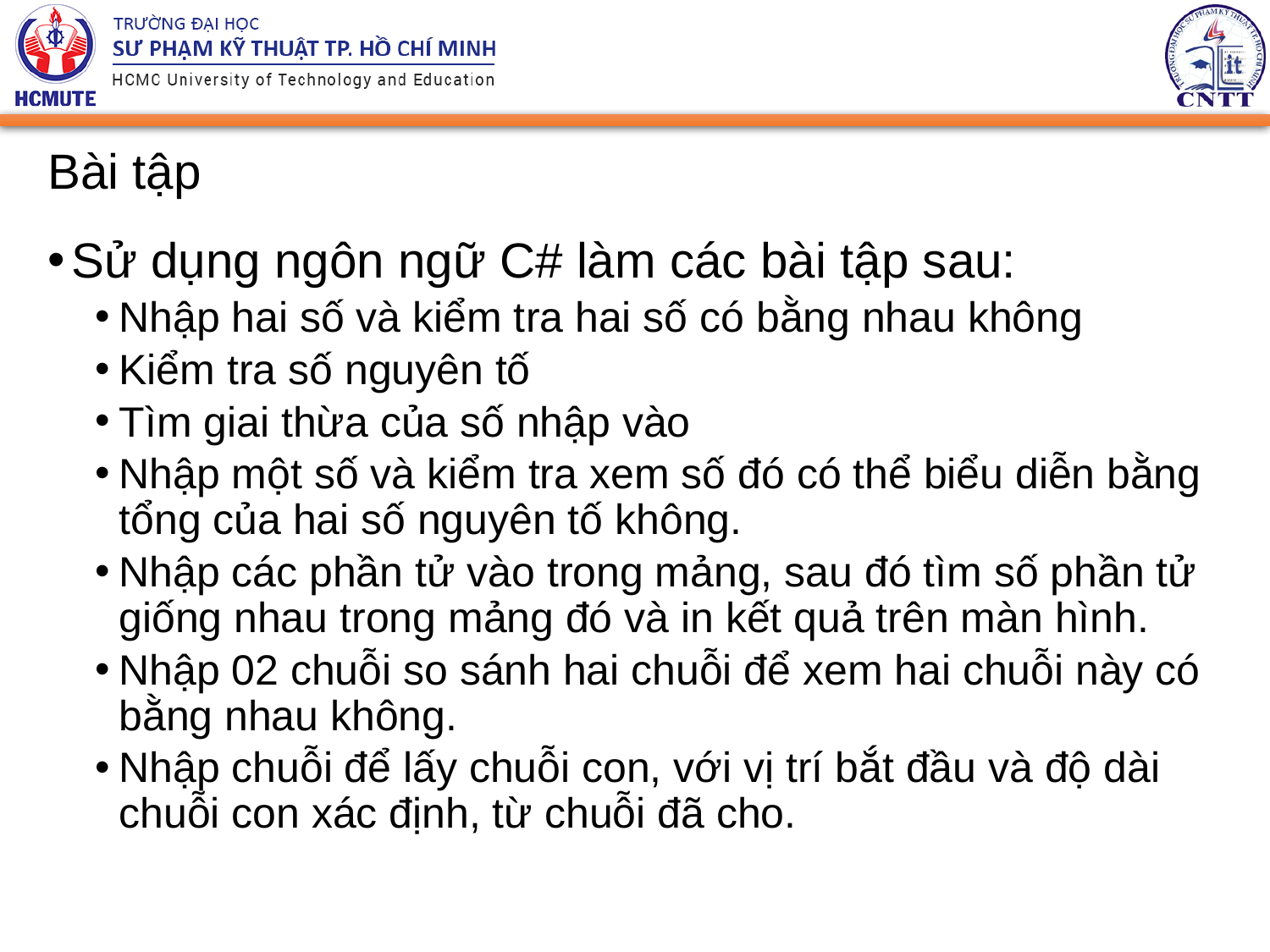

# Bài tập
Sử dụng ngôn ngữ C# làm các bài tập sau:
Nhập hai số và kiểm tra hai số có bằng nhau không
Kiểm tra số nguyên tố
Tìm giai thừa của số nhập vào
Nhập một số và kiểm tra xem số đó có thể biểu diễn bằng tổng của hai số nguyên tố không.
Nhập các phần tử vào trong mảng, sau đó tìm số phần tử giống nhau trong mảng đó và in kết quả trên màn hình.
Nhập 02 chuỗi so sánh hai chuỗi để xem hai chuỗi này có bằng nhau không.
Nhập chuỗi để lấy chuỗi con, với vị trí bắt đầu và độ dài chuỗi con xác định, từ chuỗi đã cho.